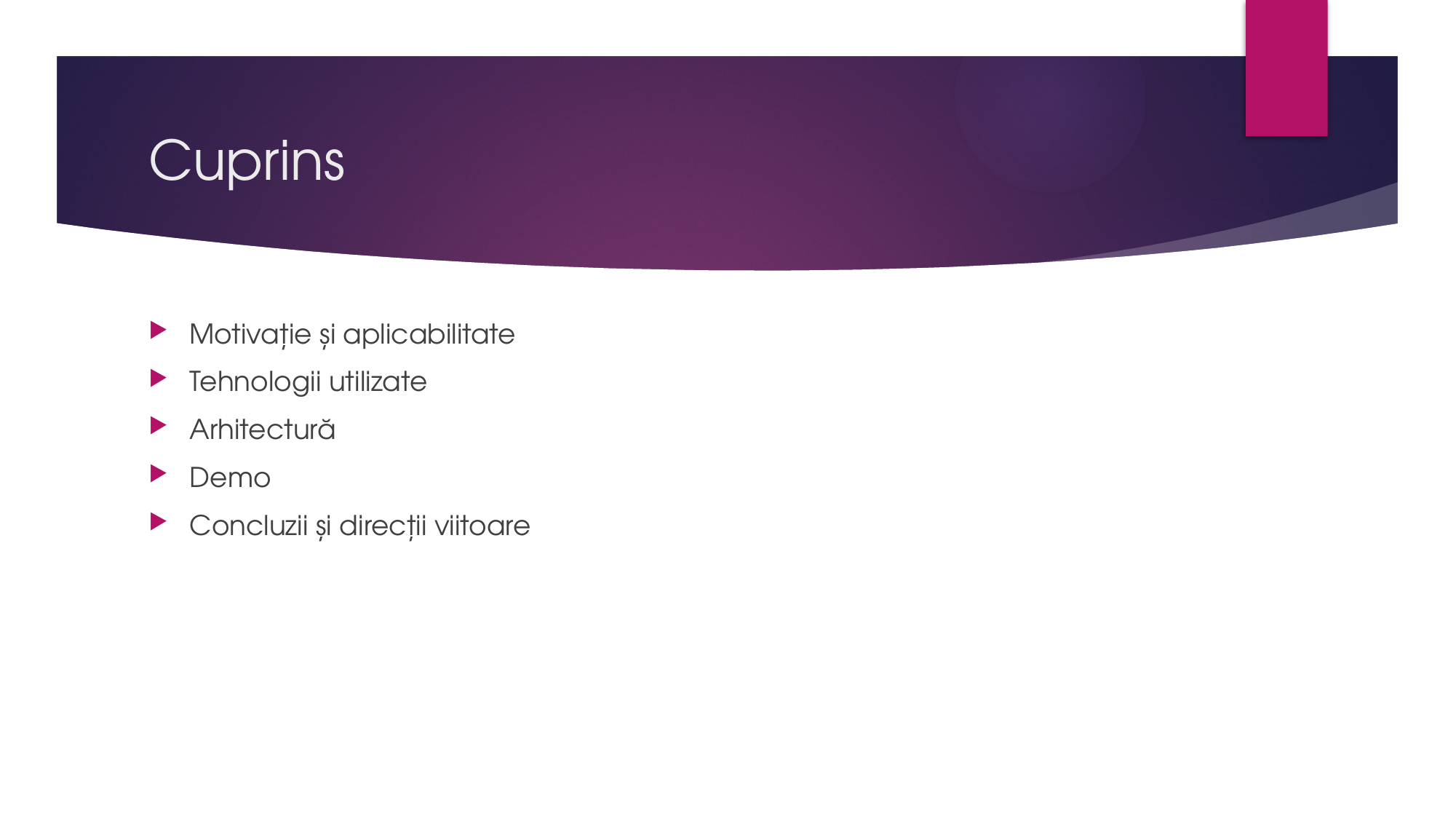

# Cuprins
Motivație și aplicabilitate
Tehnologii utilizate
Arhitectură
Demo
Concluzii și direcții viitoare